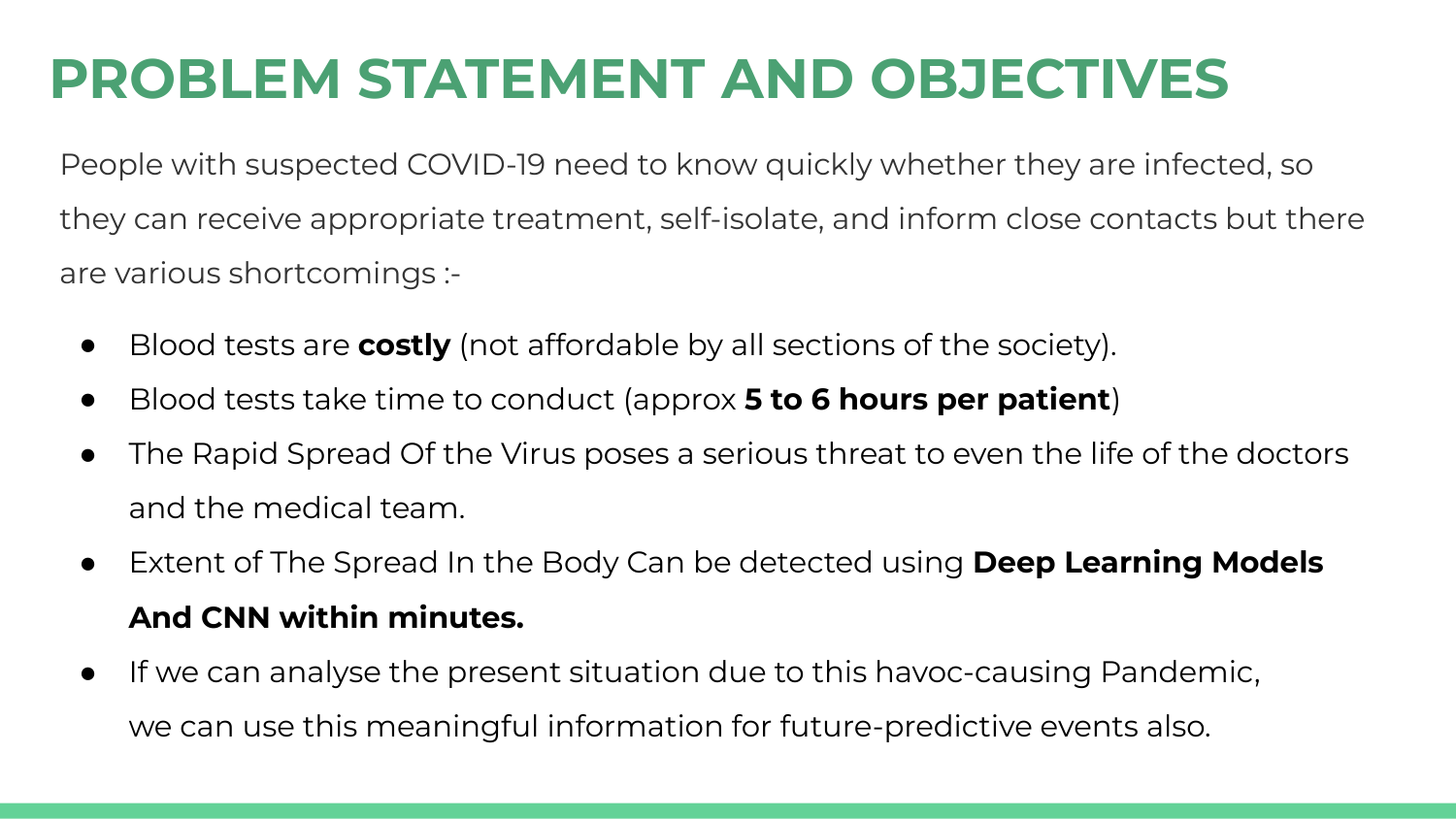

# PROBLEM STATEMENT AND OBJECTIVES
People with suspected COVID-19 need to know quickly whether they are infected, so they can receive appropriate treatment, self-isolate, and inform close contacts but there are various shortcomings :-
Blood tests are costly (not affordable by all sections of the society).
Blood tests take time to conduct (approx 5 to 6 hours per patient)
The Rapid Spread Of the Virus poses a serious threat to even the life of the doctors and the medical team.
Extent of The Spread In the Body Can be detected using Deep Learning Models And CNN within minutes.
If we can analyse the present situation due to this havoc-causing Pandemic,
we can use this meaningful information for future-predictive events also.